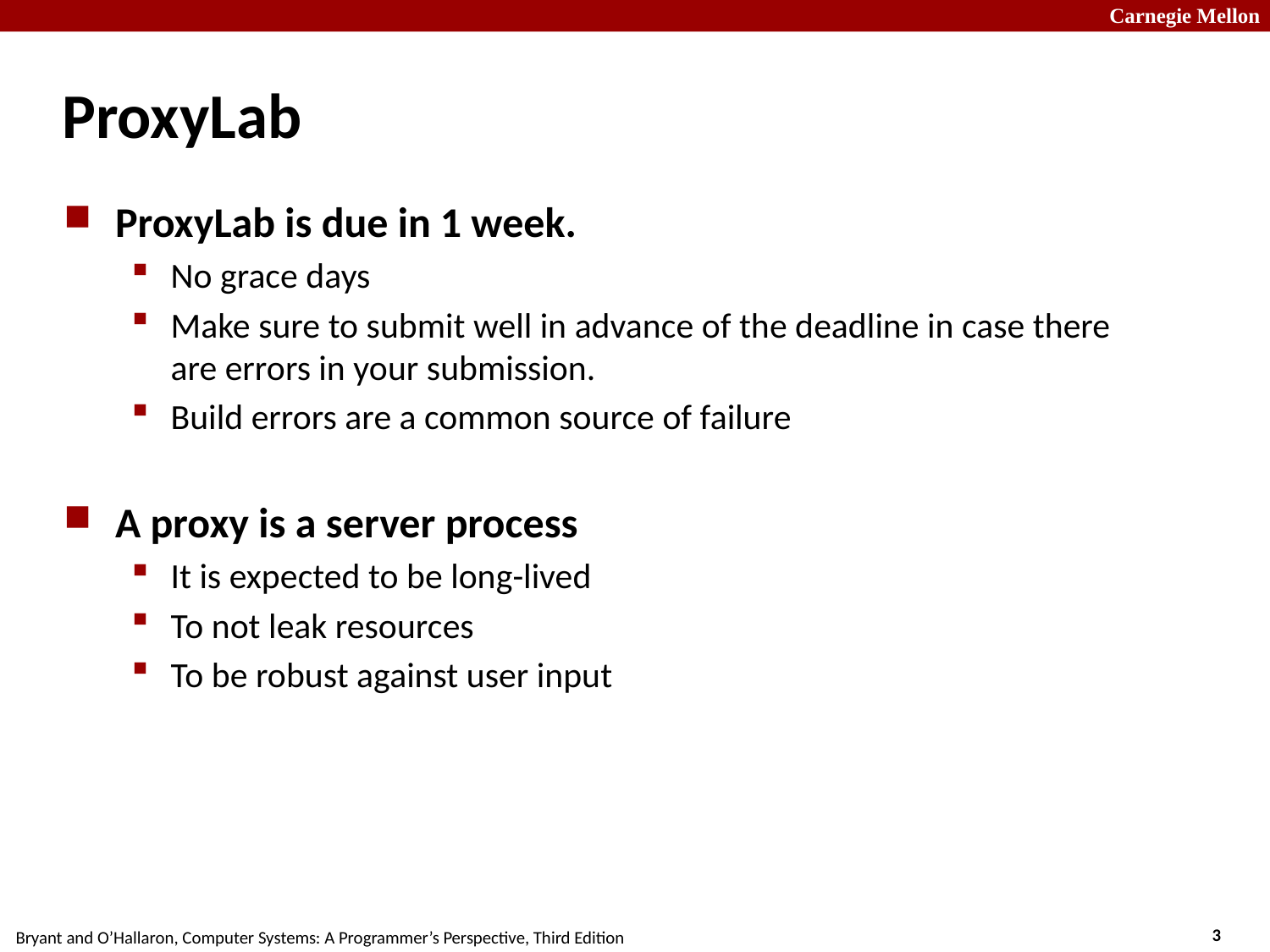

ProxyLab
ProxyLab is due in 1 week.
No grace days
Make sure to submit well in advance of the deadline in case there are errors in your submission.
Build errors are a common source of failure

A proxy is a server process
It is expected to be long-lived
To not leak resources
To be robust against user input